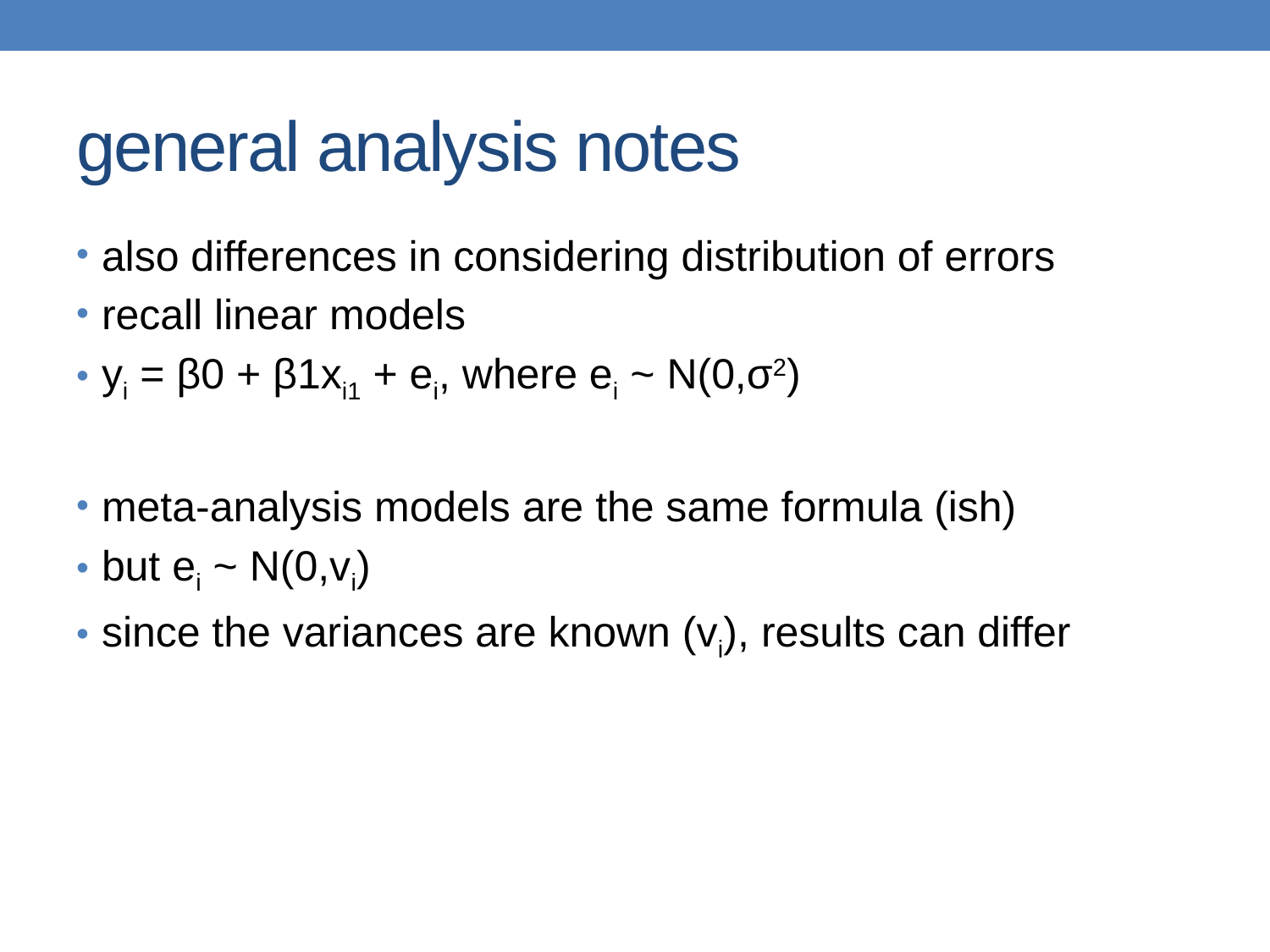

# general analysis notes
also differences in considering distribution of errors
recall linear models
yi = β0 + β1xi1 + ei, where ei ~ N(0,σ2)

meta-analysis models are the same formula (ish)
but ei ~ N(0,vi)
since the variances are known (vi), results can differ